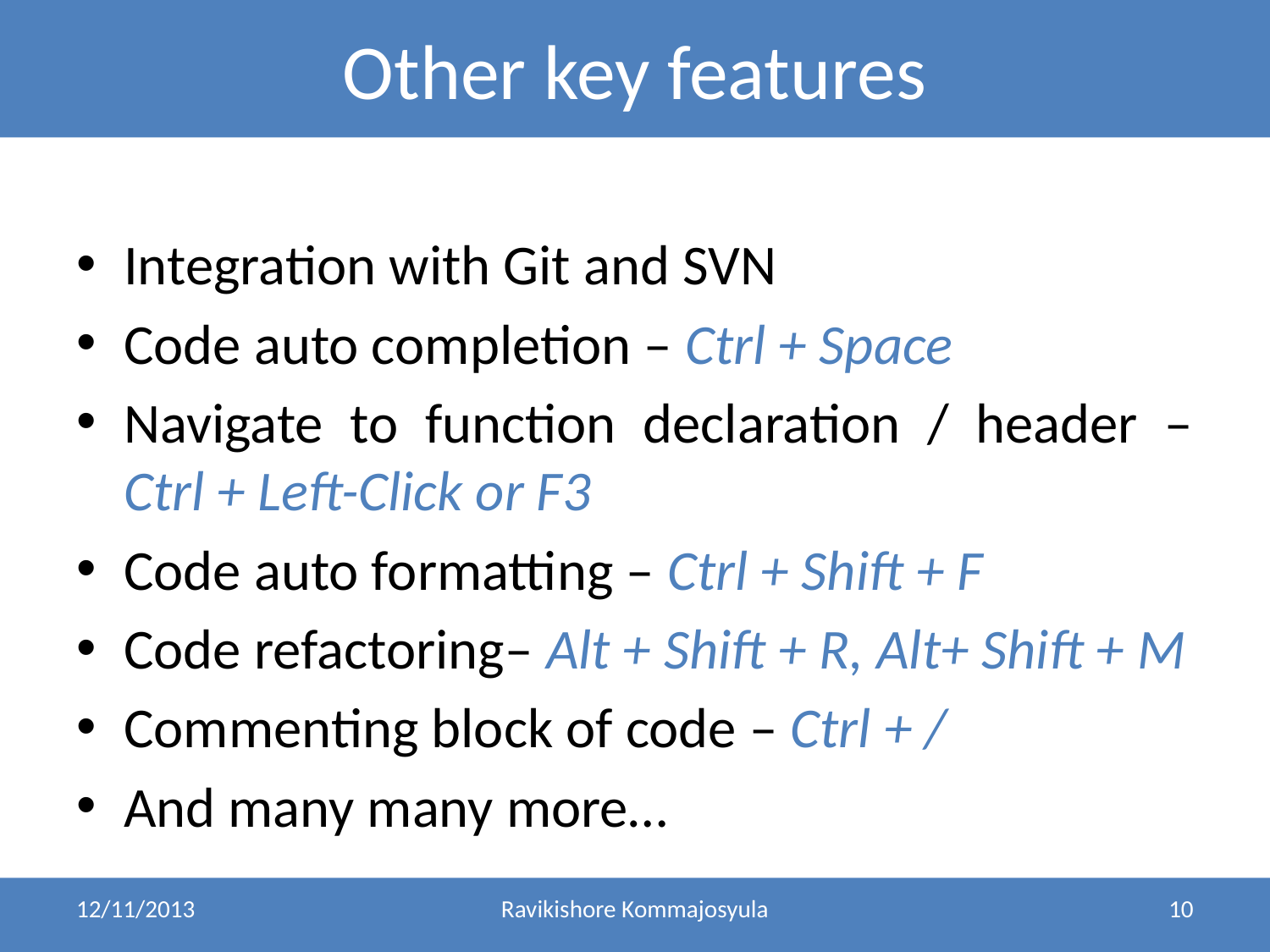

Other key features
Integration with Git and SVN
Code auto completion – Ctrl + Space
Navigate to function declaration / header – Ctrl + Left-Click or F3
Code auto formatting – Ctrl + Shift + F
Code refactoring– Alt + Shift + R, Alt+ Shift + M
Commenting block of code – Ctrl + /
And many many more…

12/11/2013
Ravikishore Kommajosyula
10